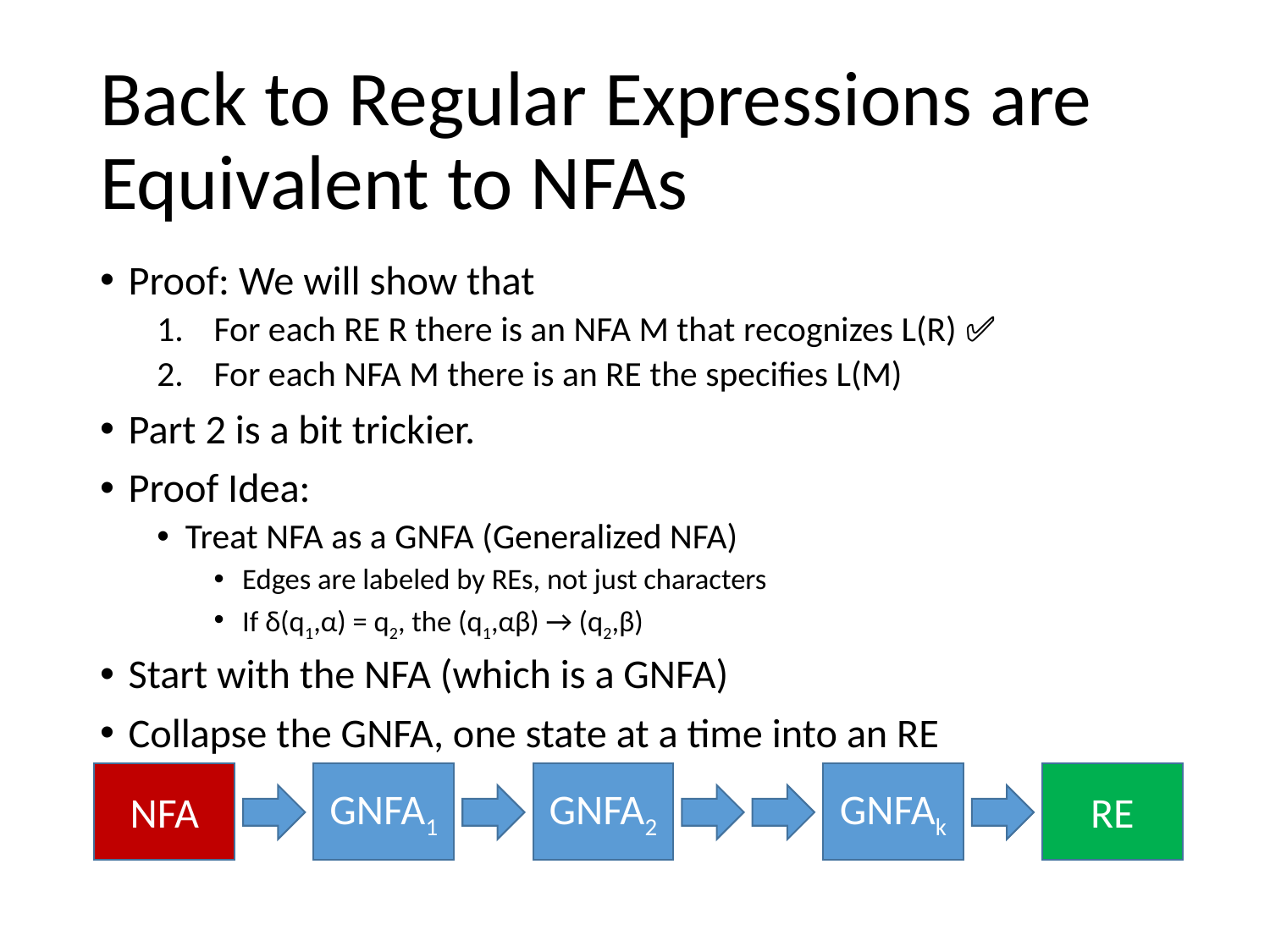

# Back to Regular Expressions are Equivalent to NFAs
Proof: We will show that
For each RE R there is an NFA M that recognizes L(R) ✅
For each NFA M there is an RE the specifies L(M)
Part 2 is a bit trickier.
Proof Idea:
Treat NFA as a GNFA (Generalized NFA)
Edges are labeled by REs, not just characters
If δ(q1,α) = q2, the (q1,αβ) → (q2,β)
Start with the NFA (which is a GNFA)
Collapse the GNFA, one state at a time into an RE

NFA
GNFA1
GNFA2
GNFAk
RE